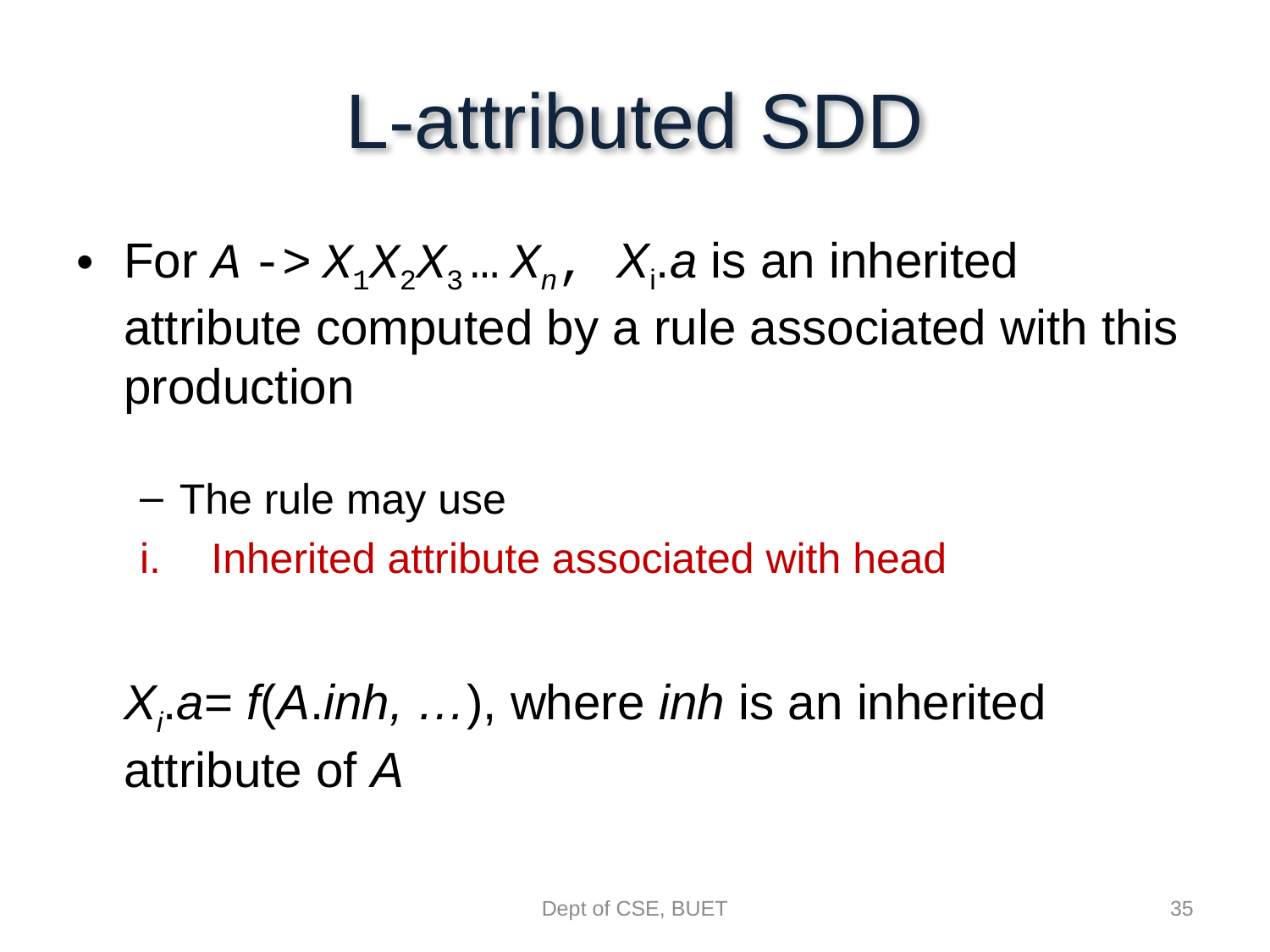

# L-attributed SDD
For A -> X1X2X3 … Xn, Xi.a is an inherited attribute computed by a rule associated with this production

The rule may use
Inherited attribute associated with head

	Xi.a= f(A.inh, …), where inh is an inherited attribute of A

Dept of CSE, BUET
35